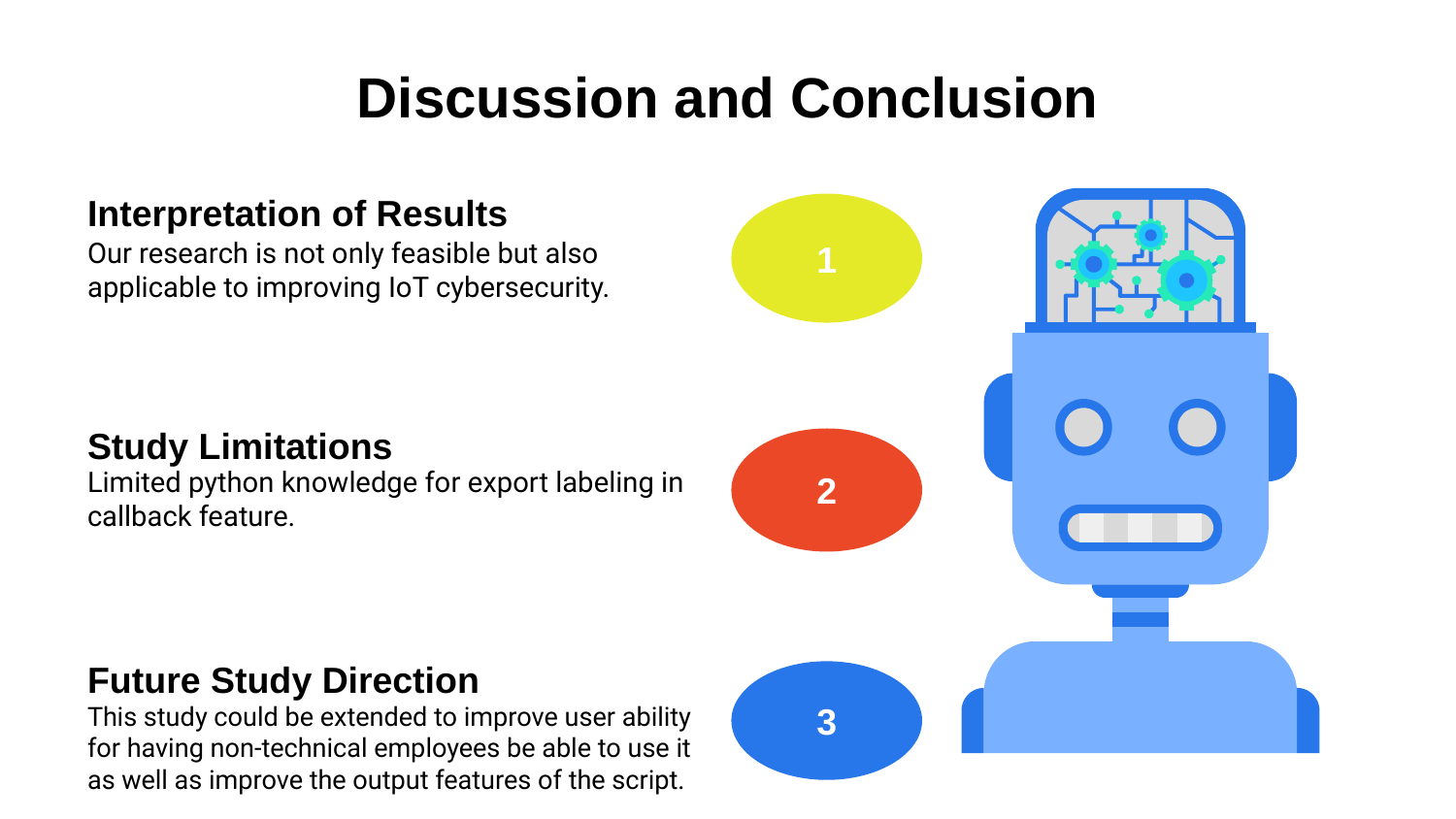

# Discussion and Conclusion
Interpretation of Results
Our research is not only feasible but also applicable to improving IoT cybersecurity.

1

Study Limitations
Limited python knowledge for export labeling in callback feature.

2
Future Study Direction
This study could be extended to improve user ability for having non-technical employees be able to use it as well as improve the output features of the script.
3